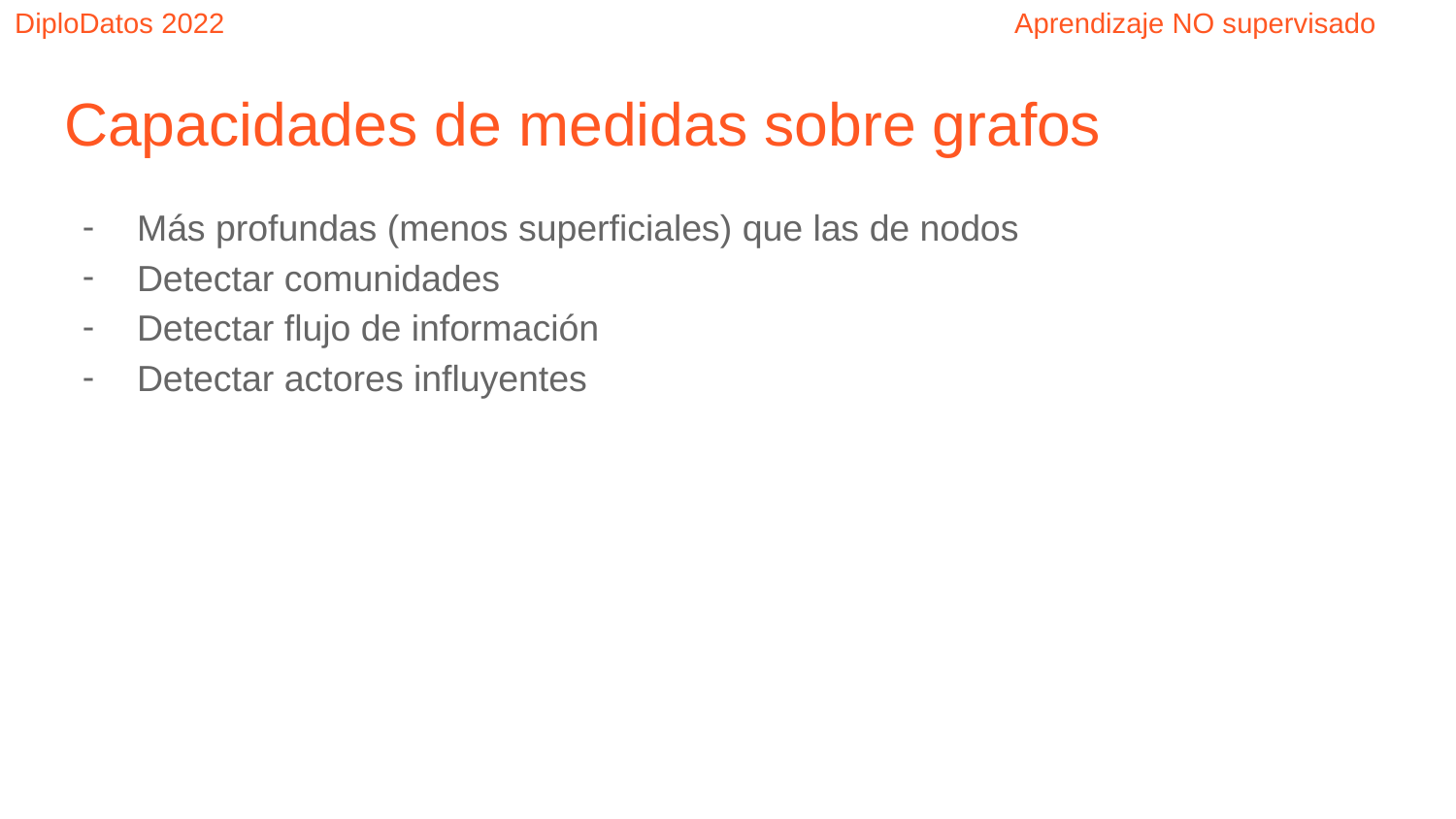

# Capacidades de medidas sobre grafos
Más profundas (menos superficiales) que las de nodos
Detectar comunidades
Detectar flujo de información
Detectar actores influyentes